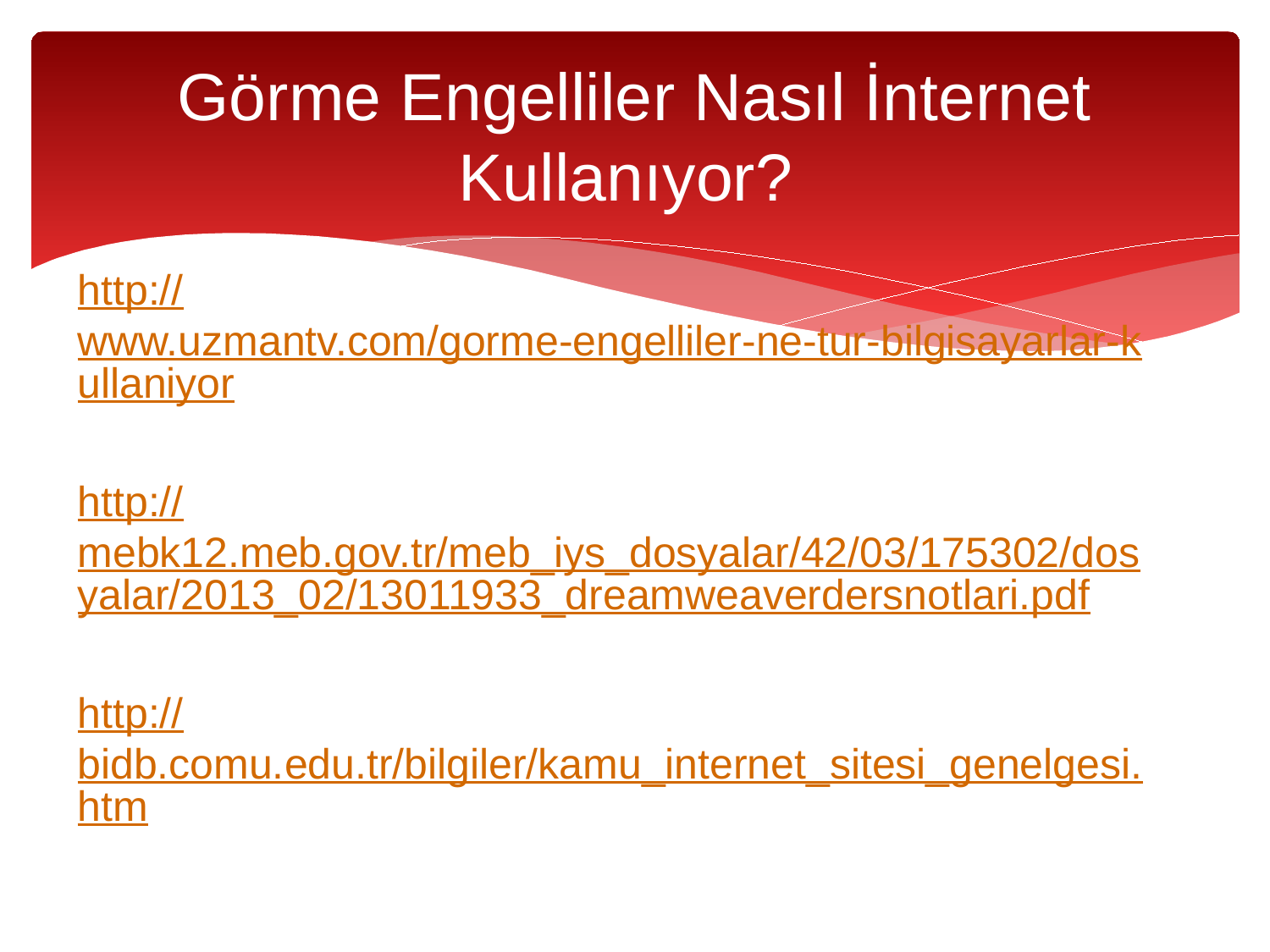

# Görme Engelliler Nasıl İnternet Kullanıyor?
http://www.uzmantv.com/gorme-engelliler-ne-tur-bilgisayarlar-kullaniyor

http://mebk12.meb.gov.tr/meb_iys_dosyalar/42/03/175302/dosyalar/2013_02/13011933_dreamweaverdersnotlari.pdf

http://bidb.comu.edu.tr/bilgiler/kamu_internet_sitesi_genelgesi.htm